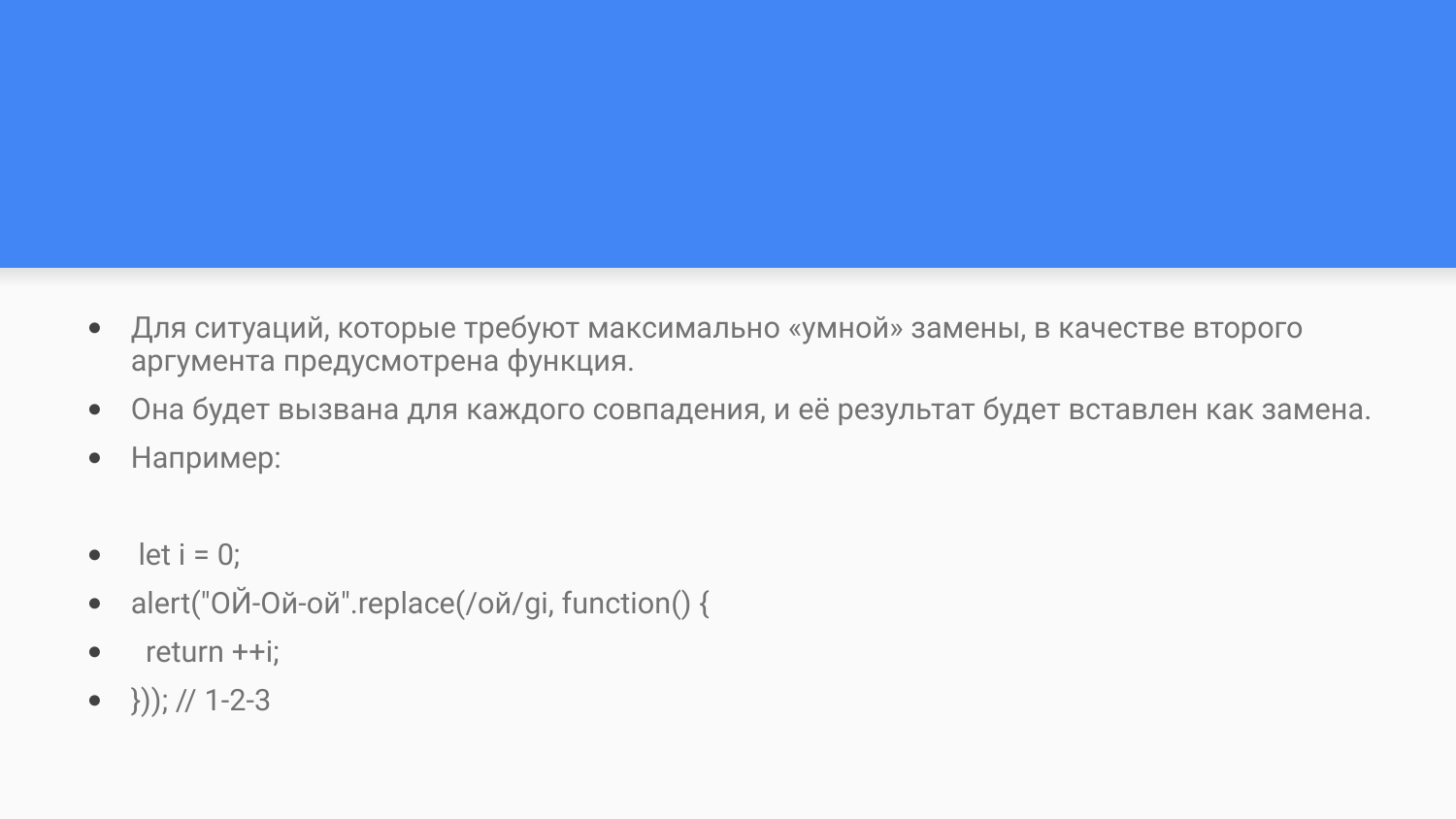

#
Для ситуаций, которые требуют максимально «умной» замены, в качестве второго аргумента предусмотрена функция.
Она будет вызвана для каждого совпадения, и её результат будет вставлен как замена.
Например:

 let i = 0;
alert("ОЙ-Ой-ой".replace(/ой/gi, function() {
  return ++i;
})); // 1-2-3